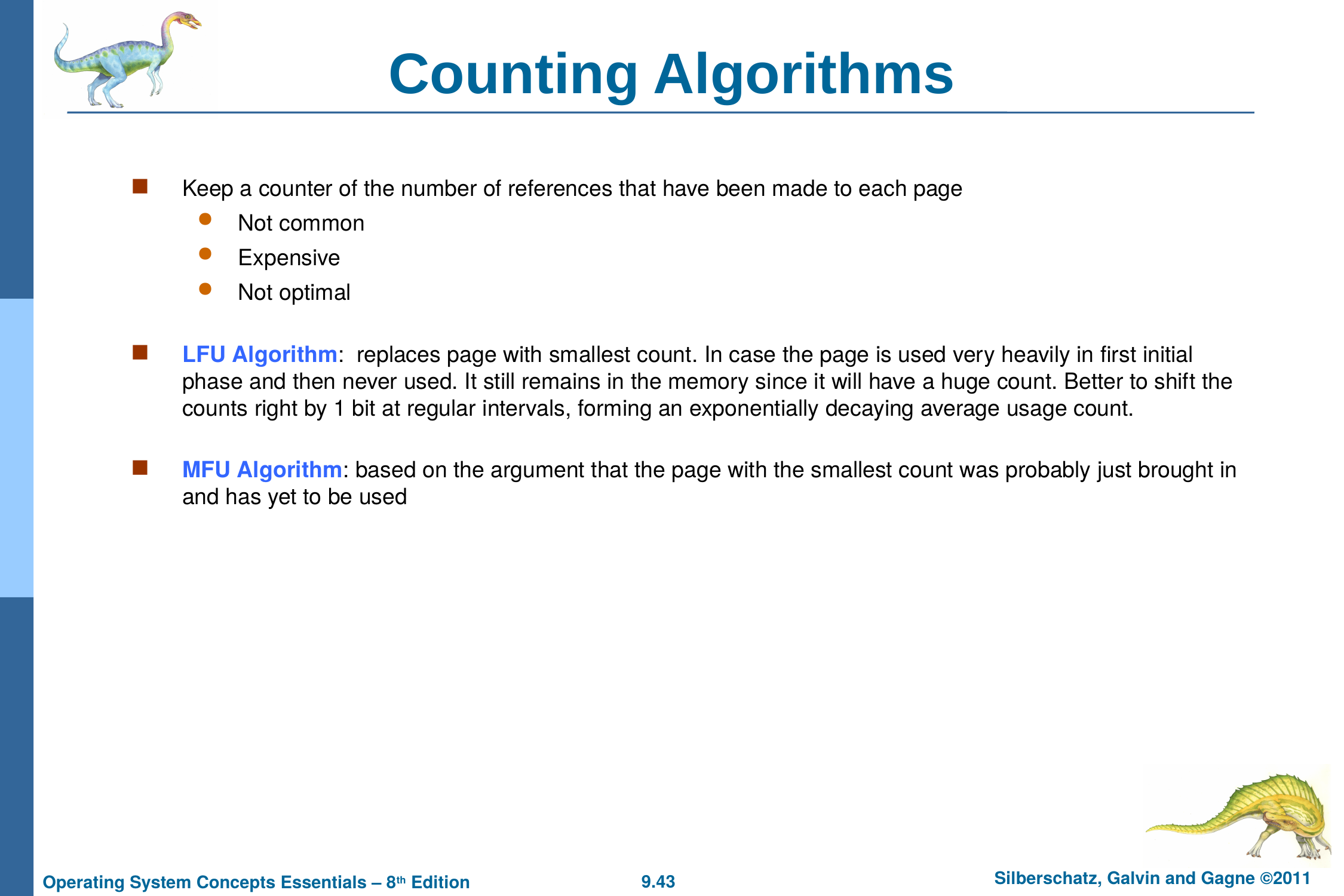

# Counting Algorithms
Keep a counter of the number of references that have been made to each page
Not common
Expensive
Not optimal
LFU Algorithm:  replaces page with smallest count. In case the page is used very heavily in first initial phase and then never used. It still remains in the memory since it will have a huge count. Better to shift the counts right by 1 bit at regular intervals, forming an exponentially decaying average usage count.
MFU Algorithm: based on the argument that the page with the smallest count was probably just brought in and has yet to be used